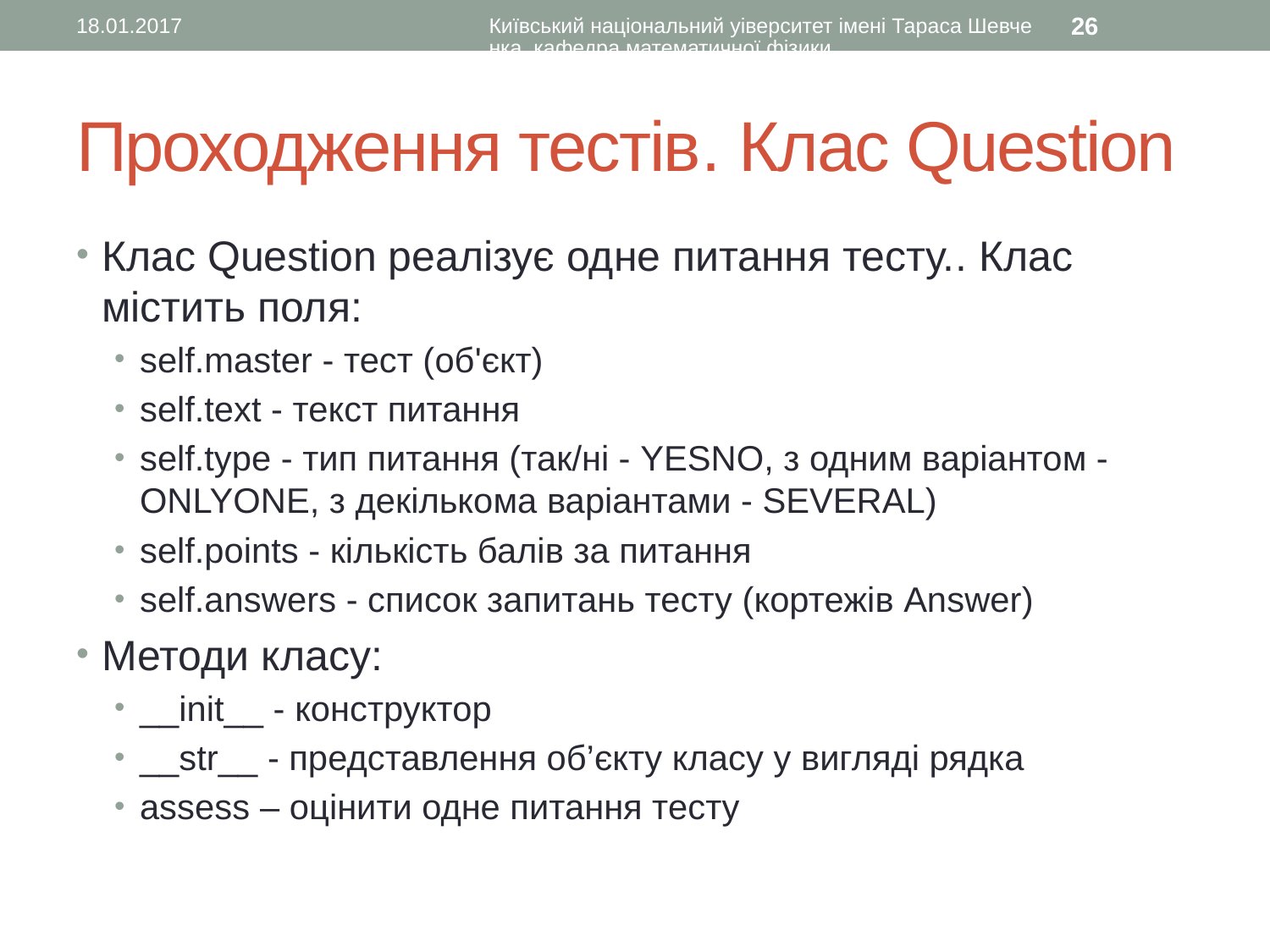

18.01.2017
Київський національний уіверситет імені Тараса Шевченка, кафедра математичної фізики
26
# Проходження тестів. Клас Question
Клас Question реалізує одне питання тесту.. Клас містить поля:
self.master - тест (об'єкт)
self.text - текст питання
self.type - тип питання (так/ні - YESNO, з одним варіантом - ONLYONE, з декількома варіантами - SEVERAL)
self.points - кількість балів за питання
self.answers - список запитань тесту (кортежів Answer)
Методи класу:
__init__ - конструктор
__str__ - представлення об’єкту класу у вигляді рядка
assess – оцінити одне питання тесту